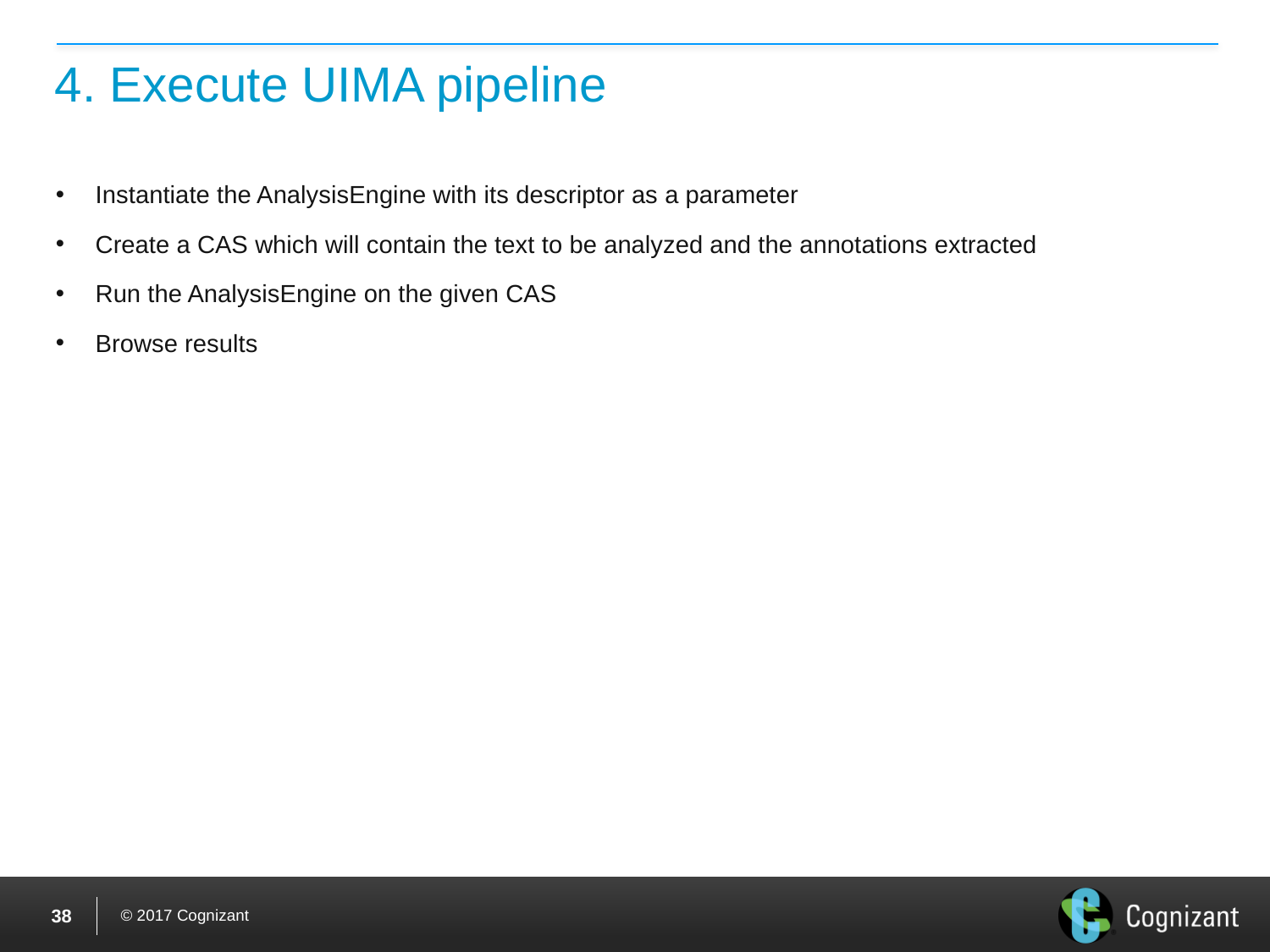

# 4. Execute UIMA pipeline
Instantiate the AnalysisEngine with its descriptor as a parameter
Create a CAS which will contain the text to be analyzed and the annotations extracted
Run the AnalysisEngine on the given CAS
Browse results
38